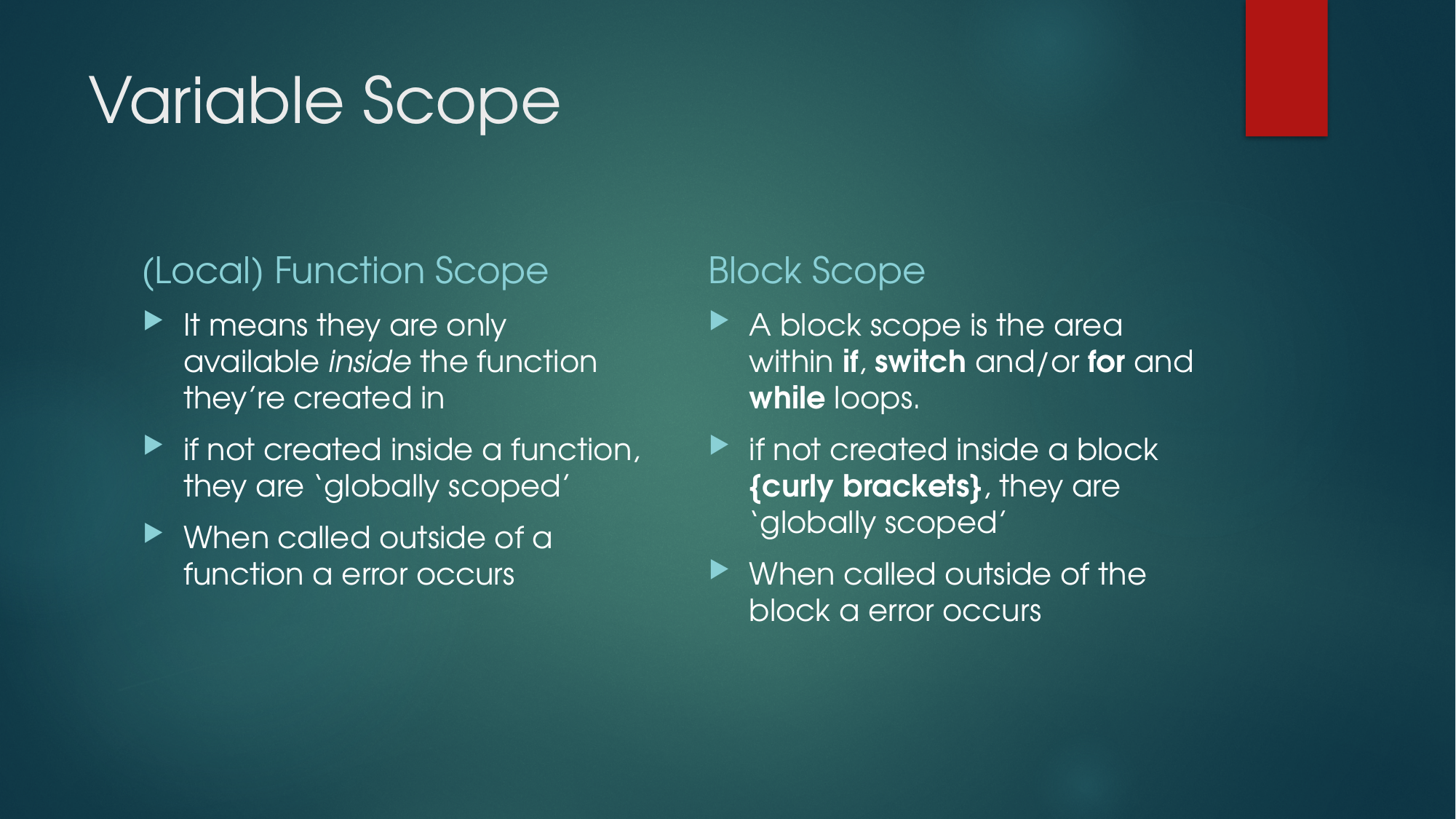

# Variable Scope
(Local) Function Scope
Block Scope
It means they are only available inside the function they’re created in
if not created inside a function, they are ‘globally scoped’
When called outside of a function a error occurs
A block scope is the area within if, switch and/or for and while loops.
if not created inside a block {curly brackets}, they are ‘globally scoped’
When called outside of the block a error occurs